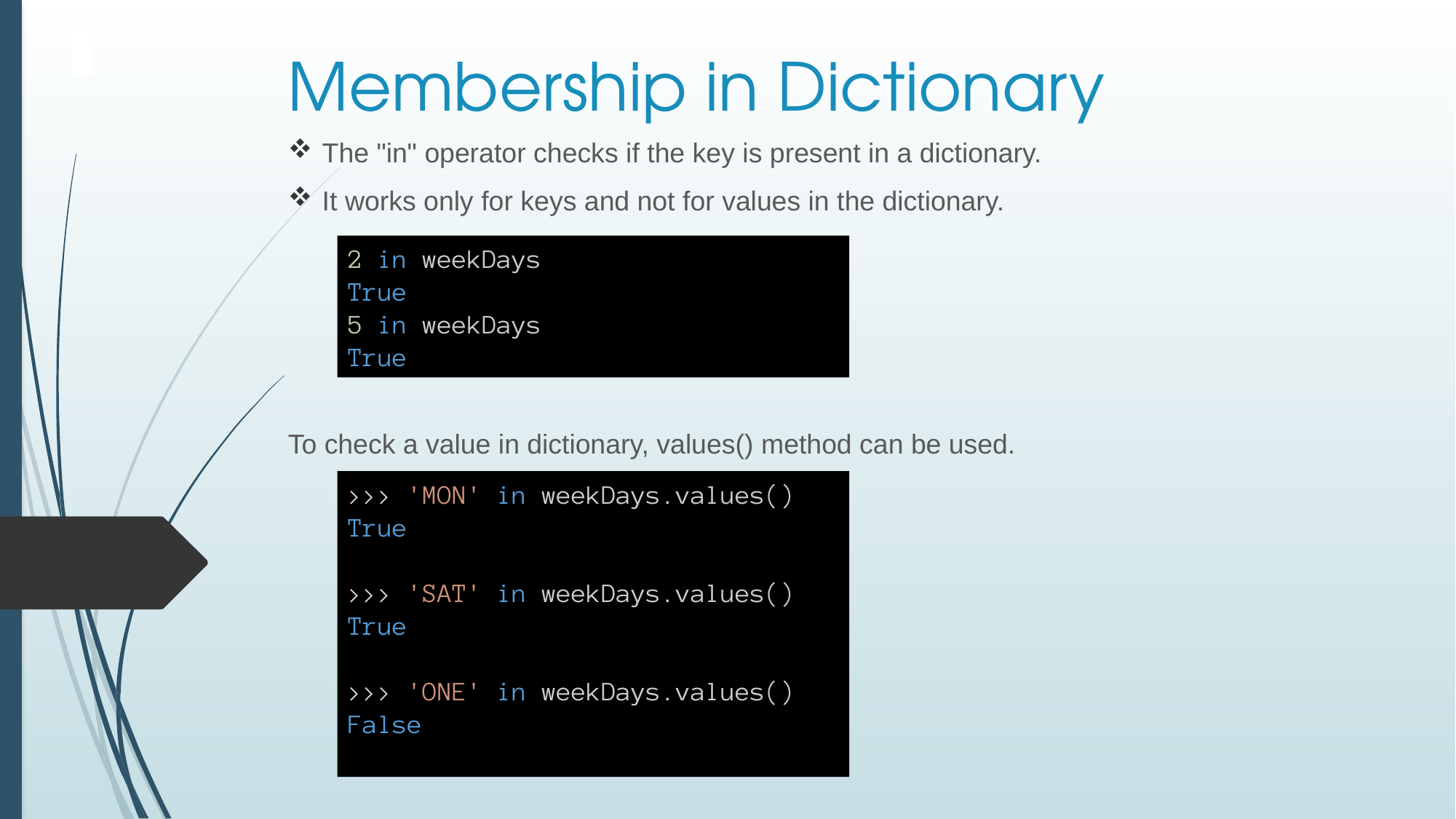

# Membership in Dictionary
The "in" operator checks if the key is present in a dictionary.
It works only for keys and not for values in the dictionary.

To check a value in dictionary, values() method can be used.

2 in weekDays
True
5 in weekDays
True
>>> 'MON' in weekDays.values()
True
>>> 'SAT' in weekDays.values()
True
>>> 'ONE' in weekDays.values()
False